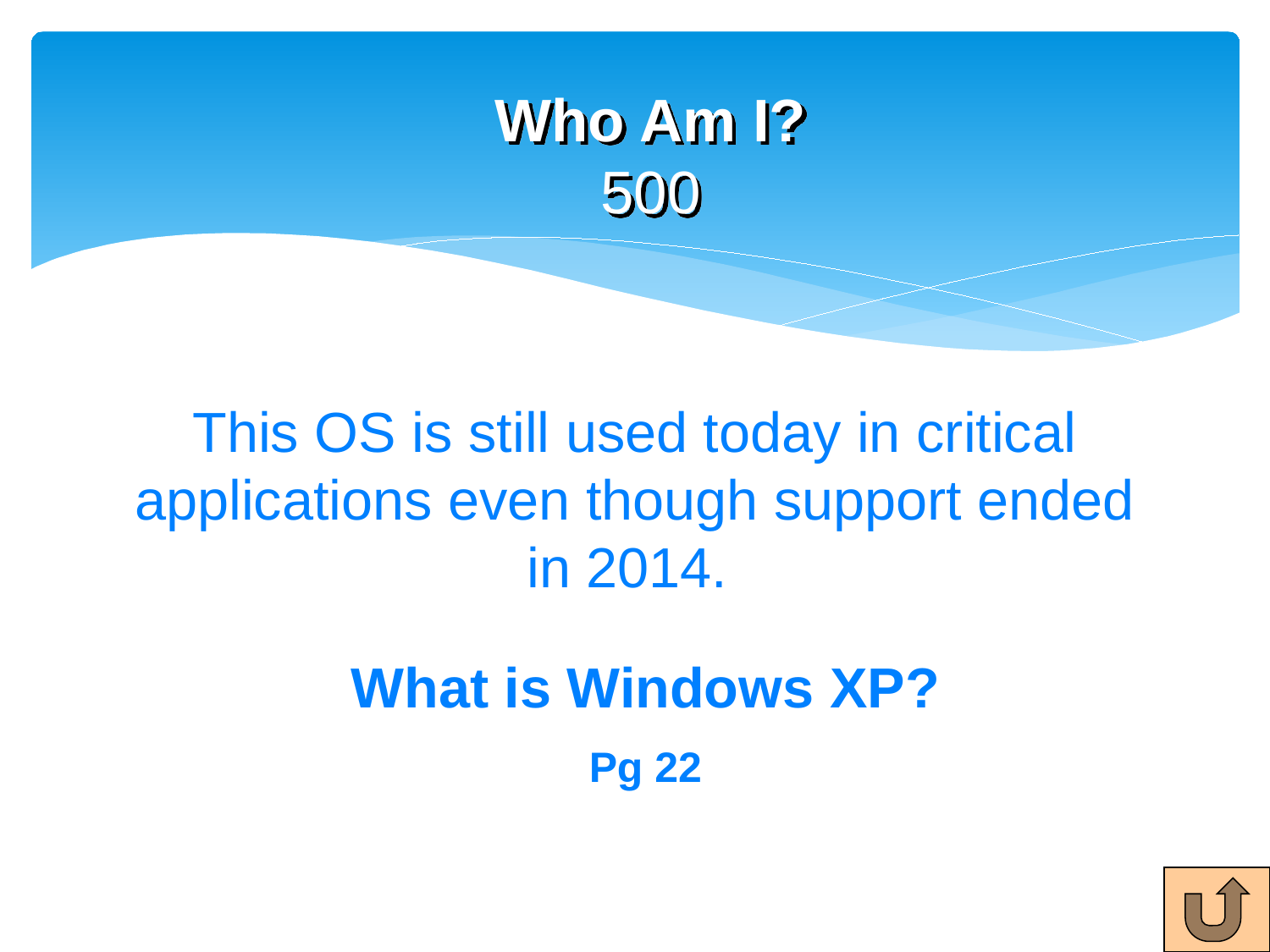

# Who Am I? 500
This OS is still used today in critical applications even though support ended in 2014.
What is Windows XP?
Pg 22